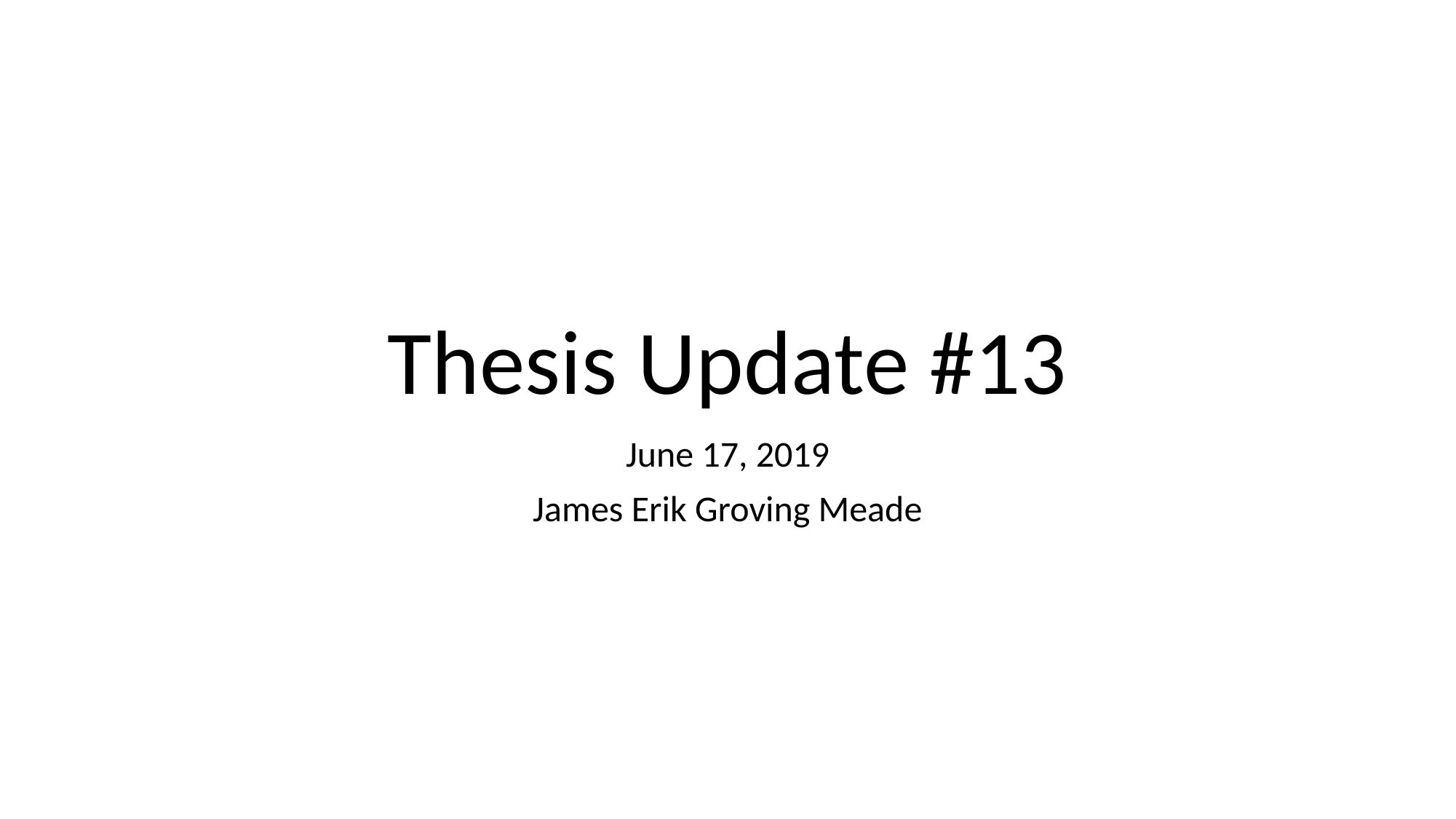

# Thesis Update #13
June 17, 2019
James Erik Groving Meade